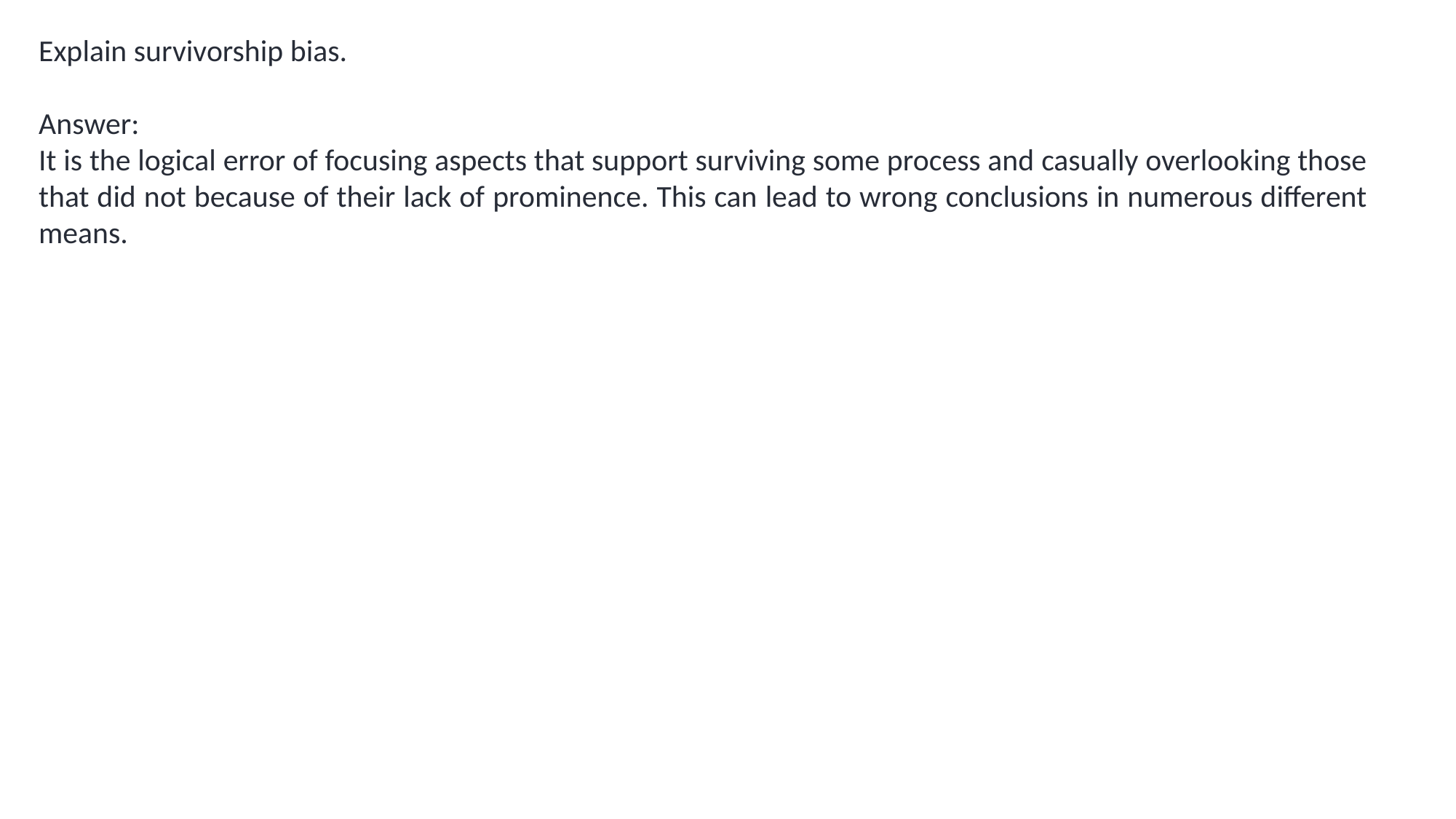

Explain survivorship bias.

Answer:
It is the logical error of focusing aspects that support surviving some process and casually overlooking those that did not because of their lack of prominence. This can lead to wrong conclusions in numerous different means.